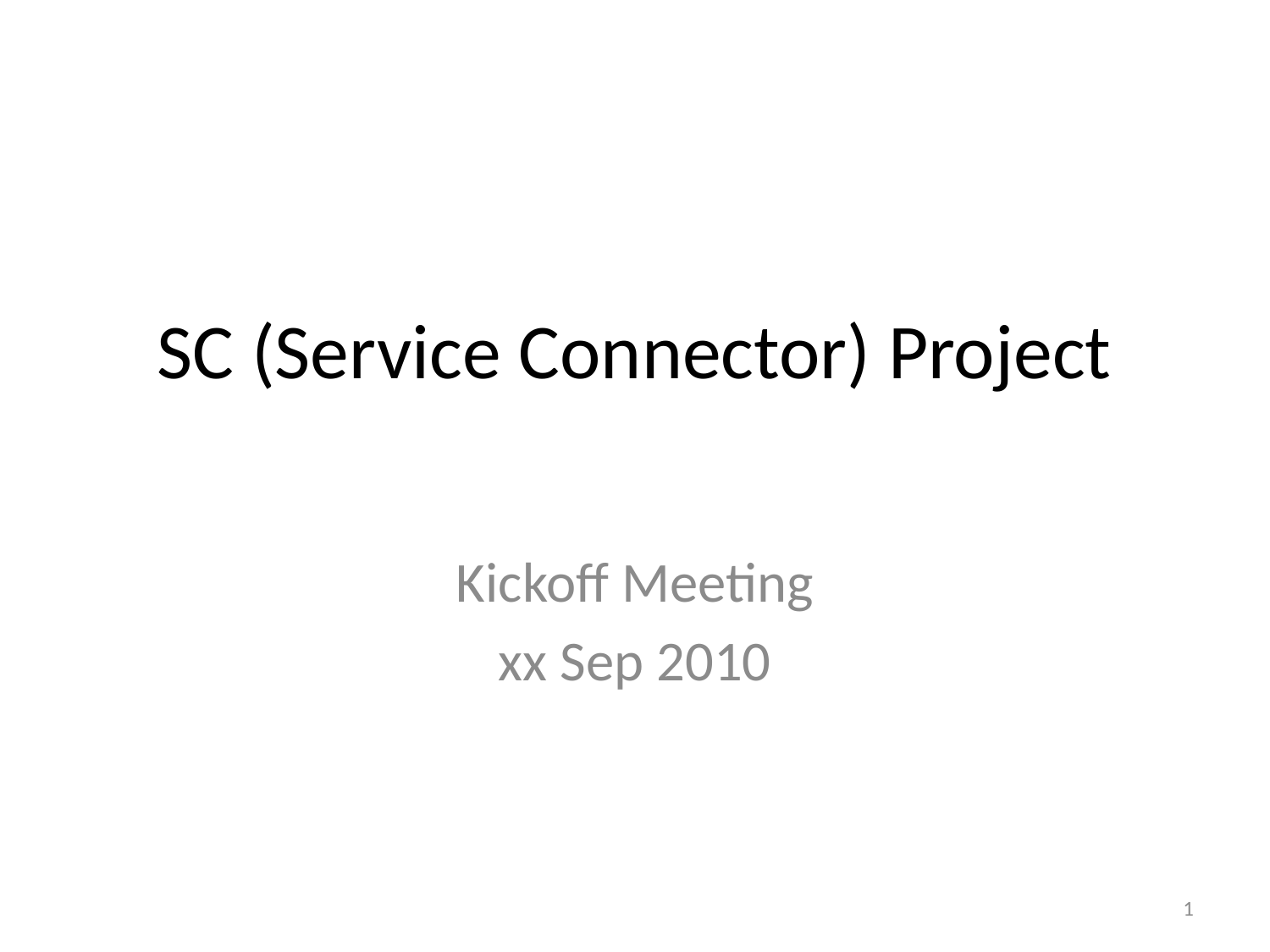

# SC (Service Connector) Project
Kickoff Meeting
xx Sep 2010
1